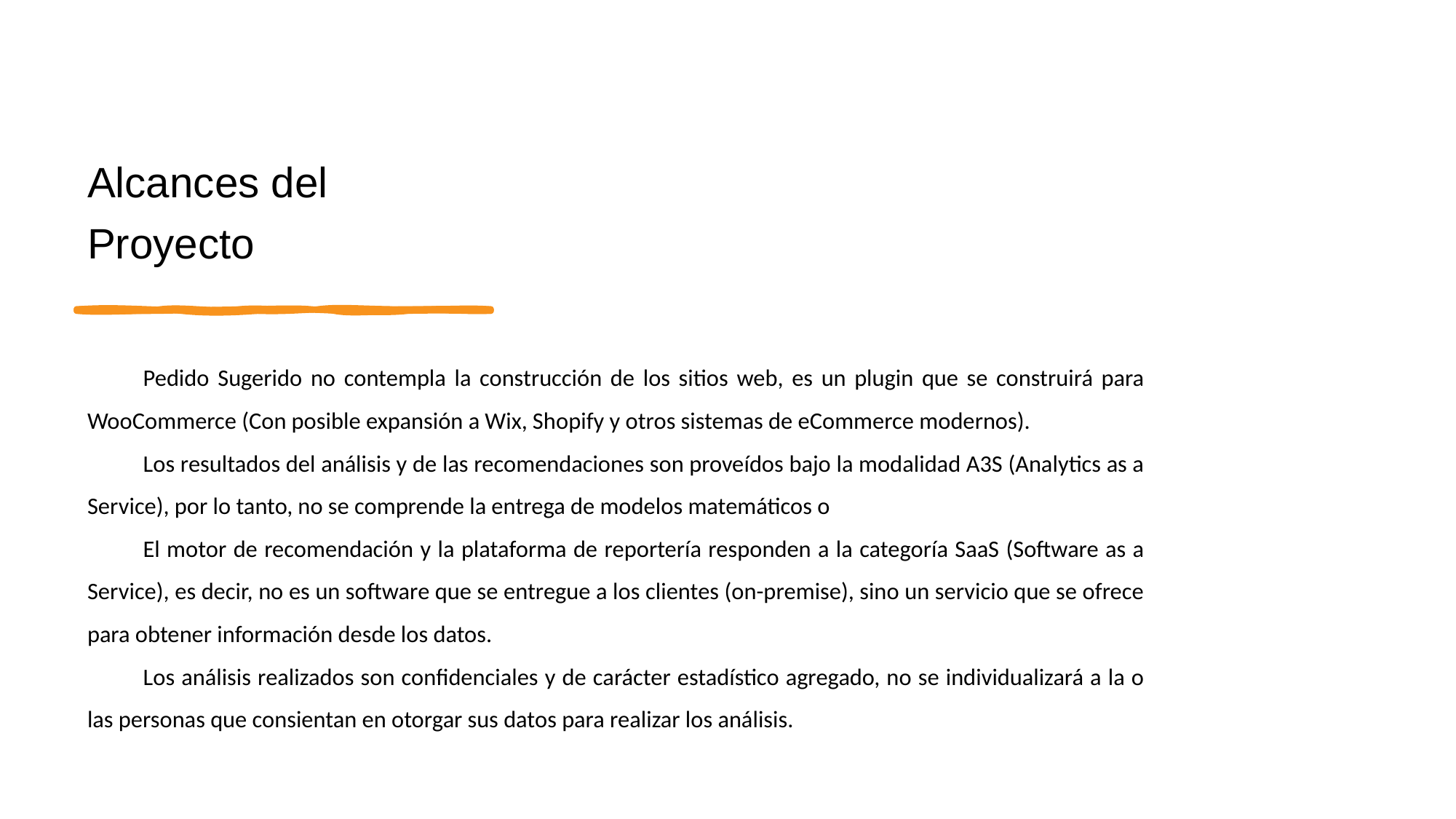

# Alcances del Proyecto

Pedido Sugerido no contempla la construcción de los sitios web, es un plugin que se construirá para WooCommerce (Con posible expansión a Wix, Shopify y otros sistemas de eCommerce modernos).
Los resultados del análisis y de las recomendaciones son proveídos bajo la modalidad A3S (Analytics as a Service), por lo tanto, no se comprende la entrega de modelos matemáticos o
El motor de recomendación y la plataforma de reportería responden a la categoría SaaS (Software as a Service), es decir, no es un software que se entregue a los clientes (on-premise), sino un servicio que se ofrece para obtener información desde los datos.
Los análisis realizados son confidenciales y de carácter estadístico agregado, no se individualizará a la o las personas que consientan en otorgar sus datos para realizar los análisis.